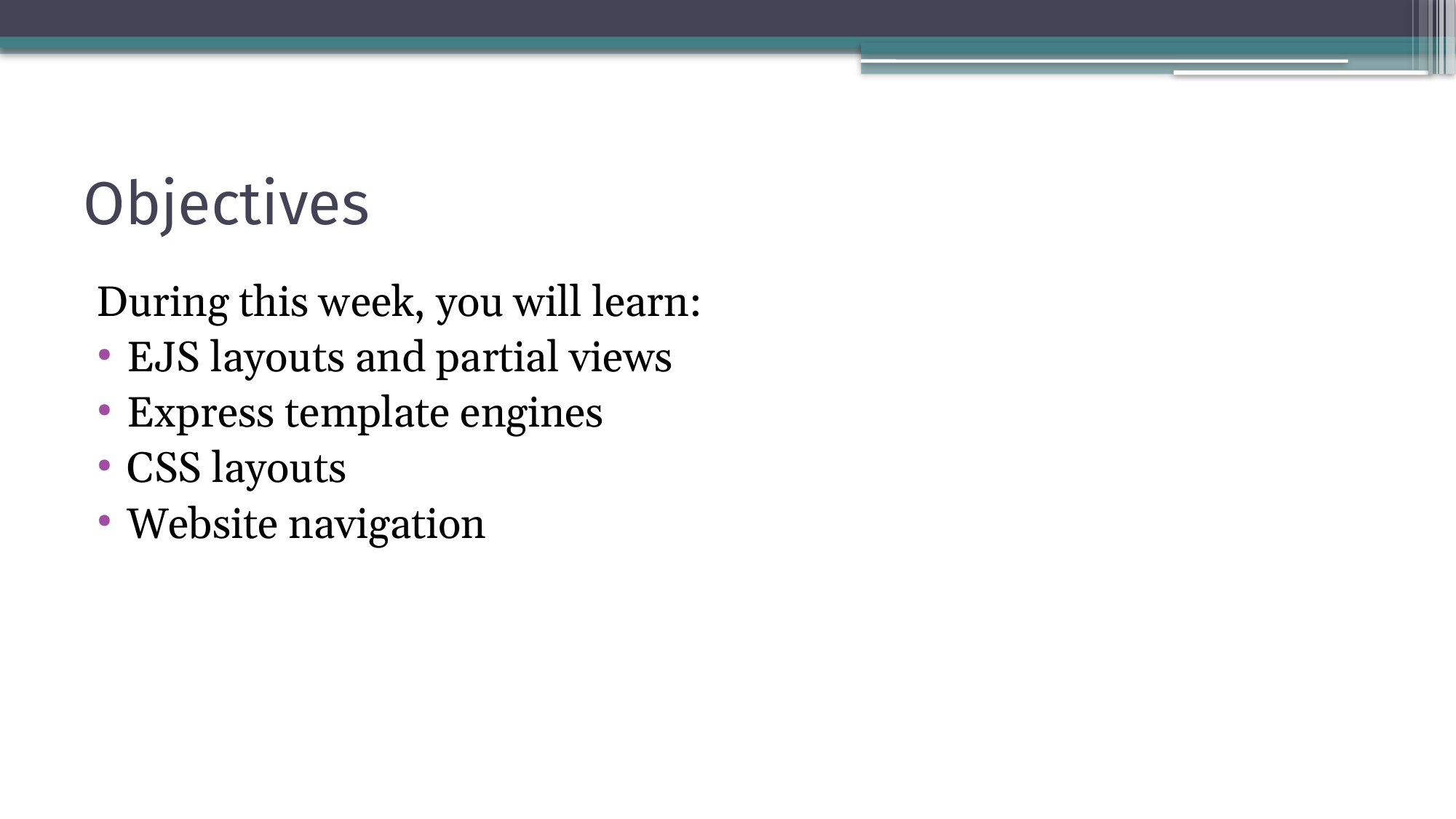

# Objectives
During this week, you will learn:
EJS layouts and partial views
Express template engines
CSS layouts
Website navigation